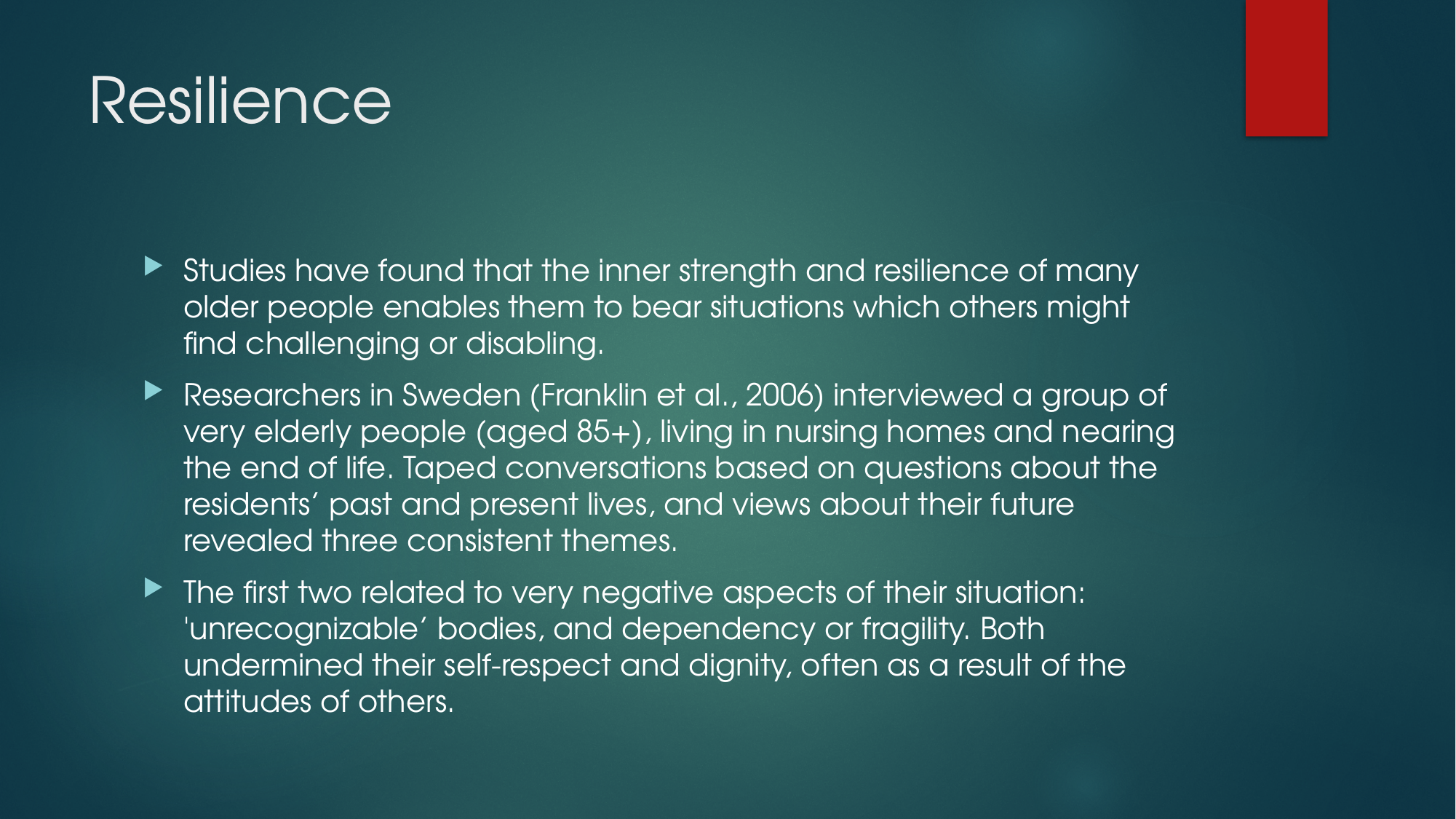

# Resilience
Studies have found that the inner strength and resilience of many older people enables them to bear situations which others might find challenging or disabling.
Researchers in Sweden (Franklin et al., 2006) interviewed a group of very elderly people (aged 85+), living in nursing homes and nearing the end of life. Taped conversations based on questions about the residents’ past and present lives, and views about their future revealed three consistent themes.
The first two related to very negative aspects of their situation: 'unrecognizable’ bodies, and dependency or fragility. Both undermined their self-respect and dignity, often as a result of the attitudes of others.